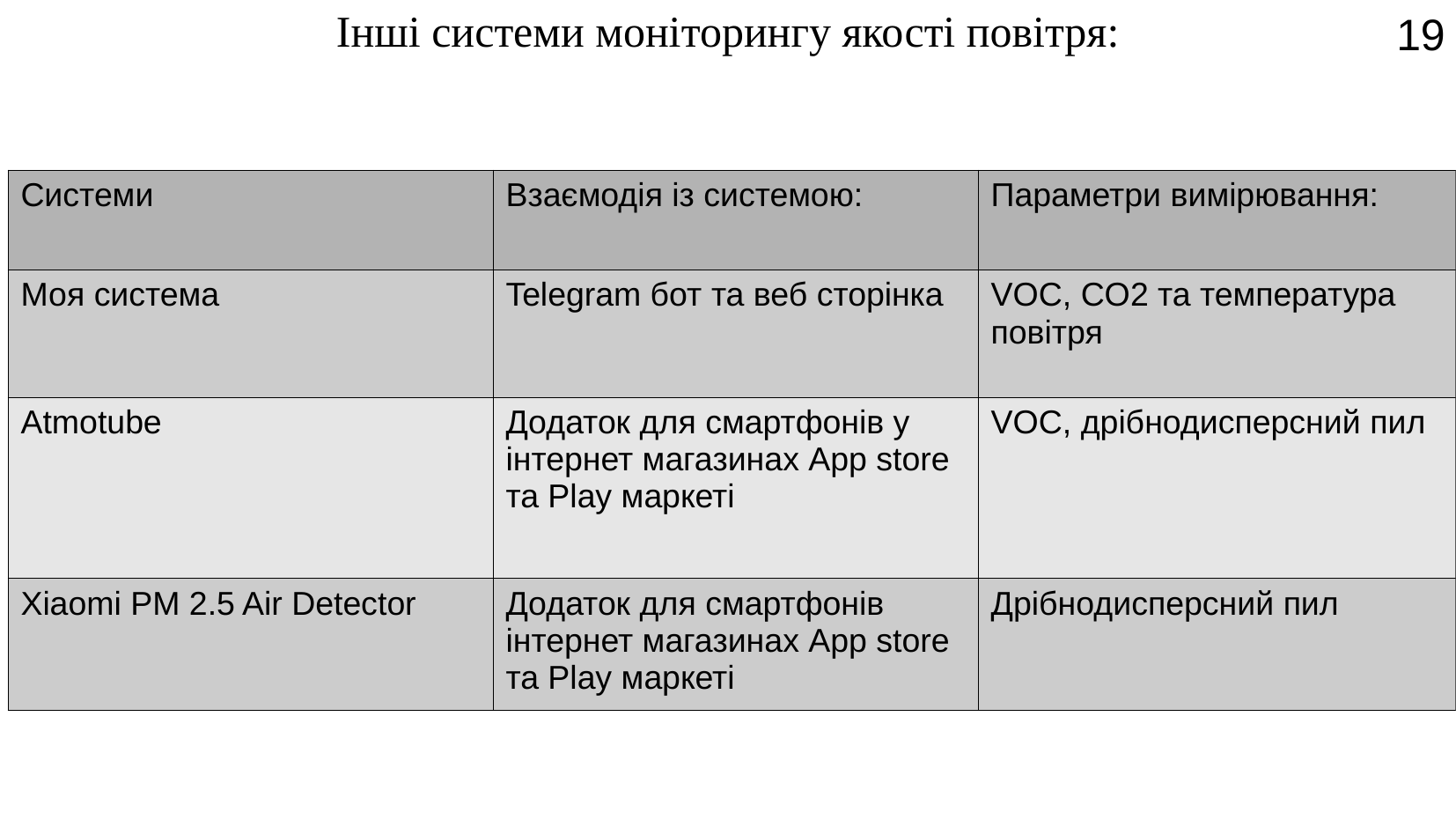

19
Інші системи моніторингу якості повітря:
| Системи | Взаємодія із системою: | Параметри вимірювання: |
| --- | --- | --- |
| Моя система | Telegram бот та веб сторінка | VOC, CO2 та температура повітря |
| Atmotube | Додаток для смартфонів у інтернет магазинах App store та Play маркеті | VOC, дрібнодисперсний пил |
| Xiaomi PM 2.5 Air Detector | Додаток для смартфонів інтернет магазинах App store та Play маркеті | Дрібнодисперсний пил |